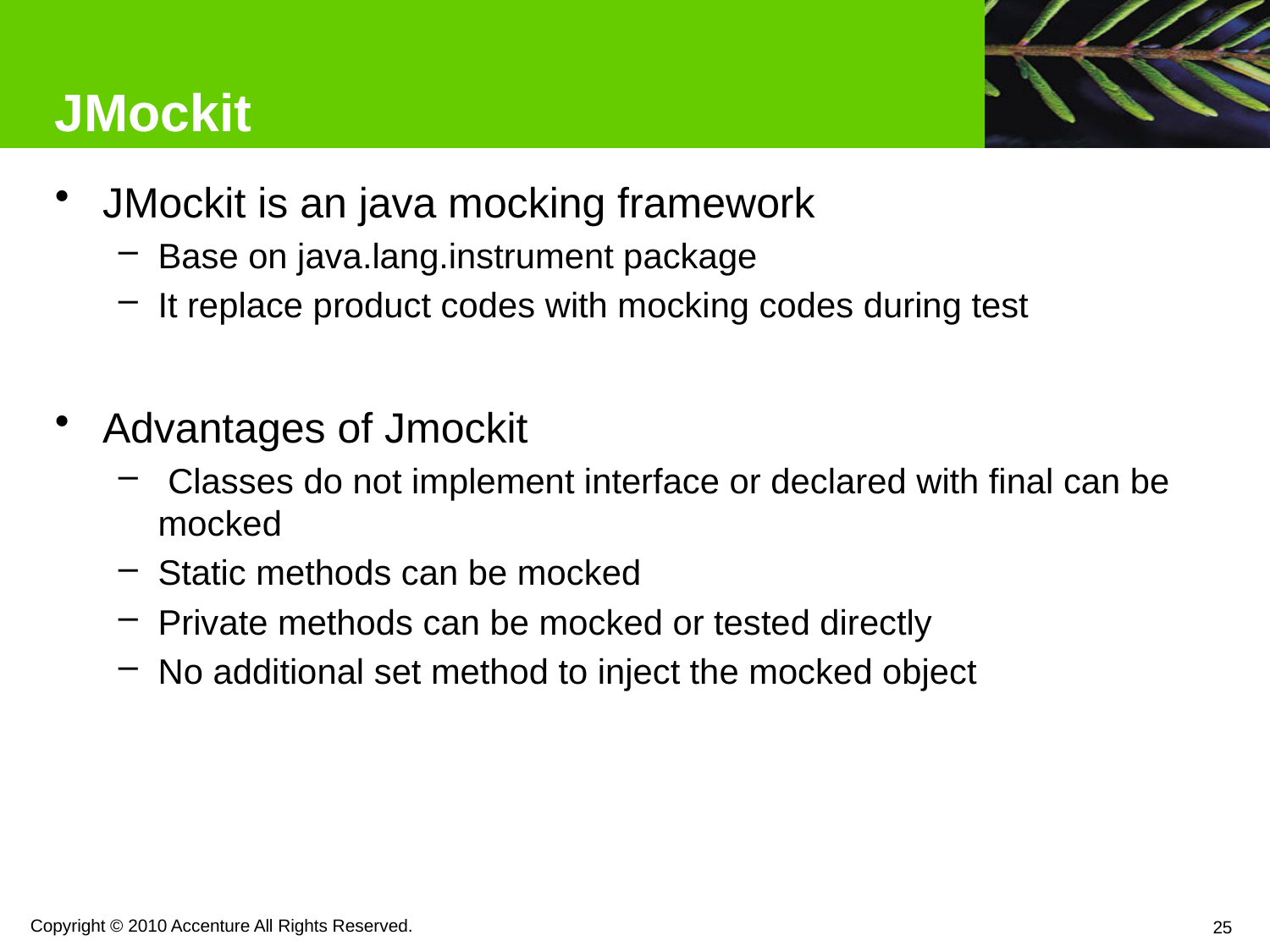

# JMockit
JMockit is an java mocking framework
Base on java.lang.instrument package
It replace product codes with mocking codes during test

Advantages of Jmockit
 Classes do not implement interface or declared with final can be mocked
Static methods can be mocked
Private methods can be mocked or tested directly
No additional set method to inject the mocked object
Copyright © 2010 Accenture All Rights Reserved.
25